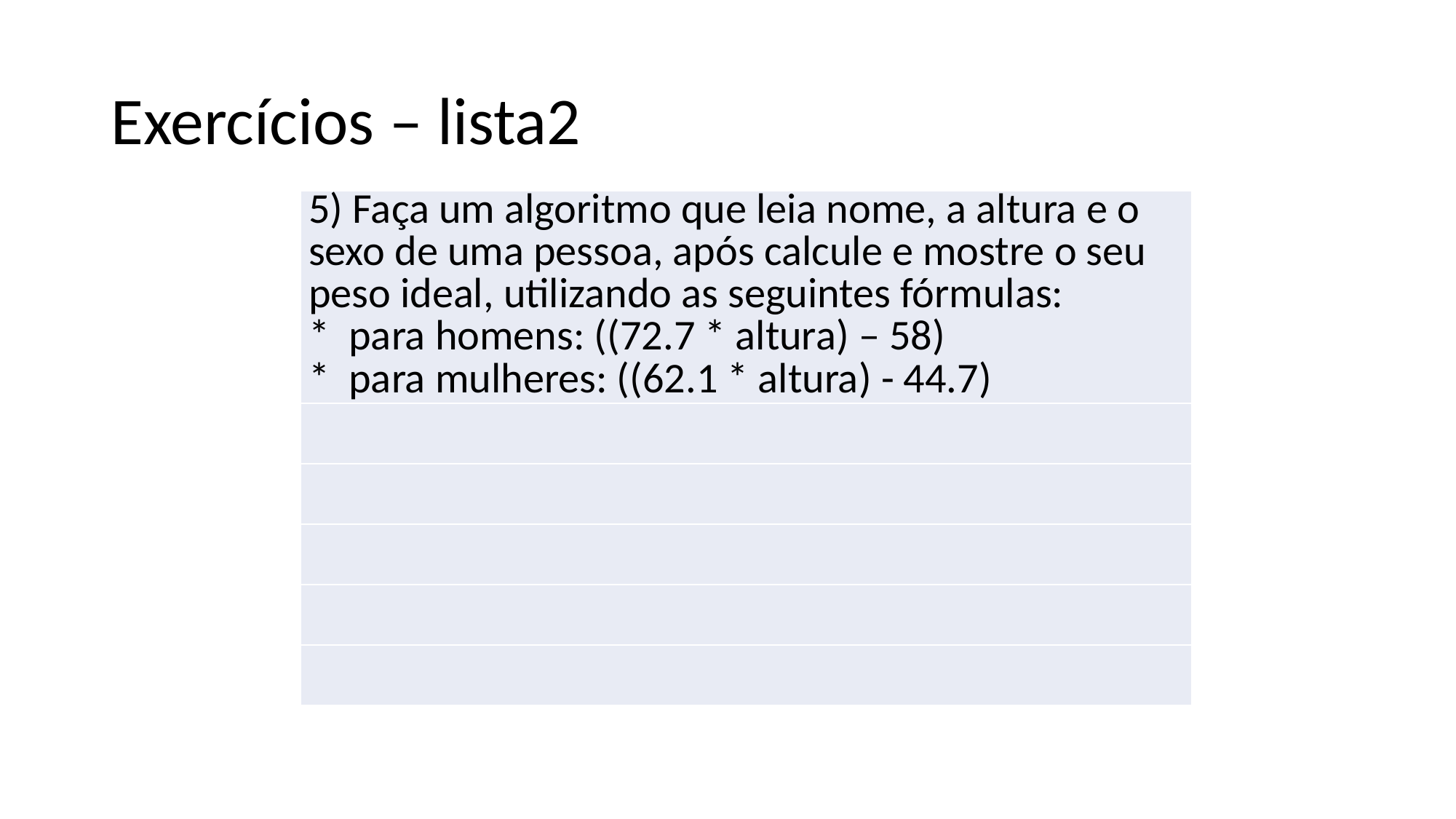

# Exercícios – lista2
| 5) Faça um algoritmo que leia nome, a altura e o sexo de uma pessoa, após calcule e mostre o seu peso ideal, utilizando as seguintes fórmulas: \* para homens: ((72.7 \* altura) – 58) \* para mulheres: ((62.1 \* altura) - 44.7) |
| --- |
|  |
|  |
|  |
|  |
|  |